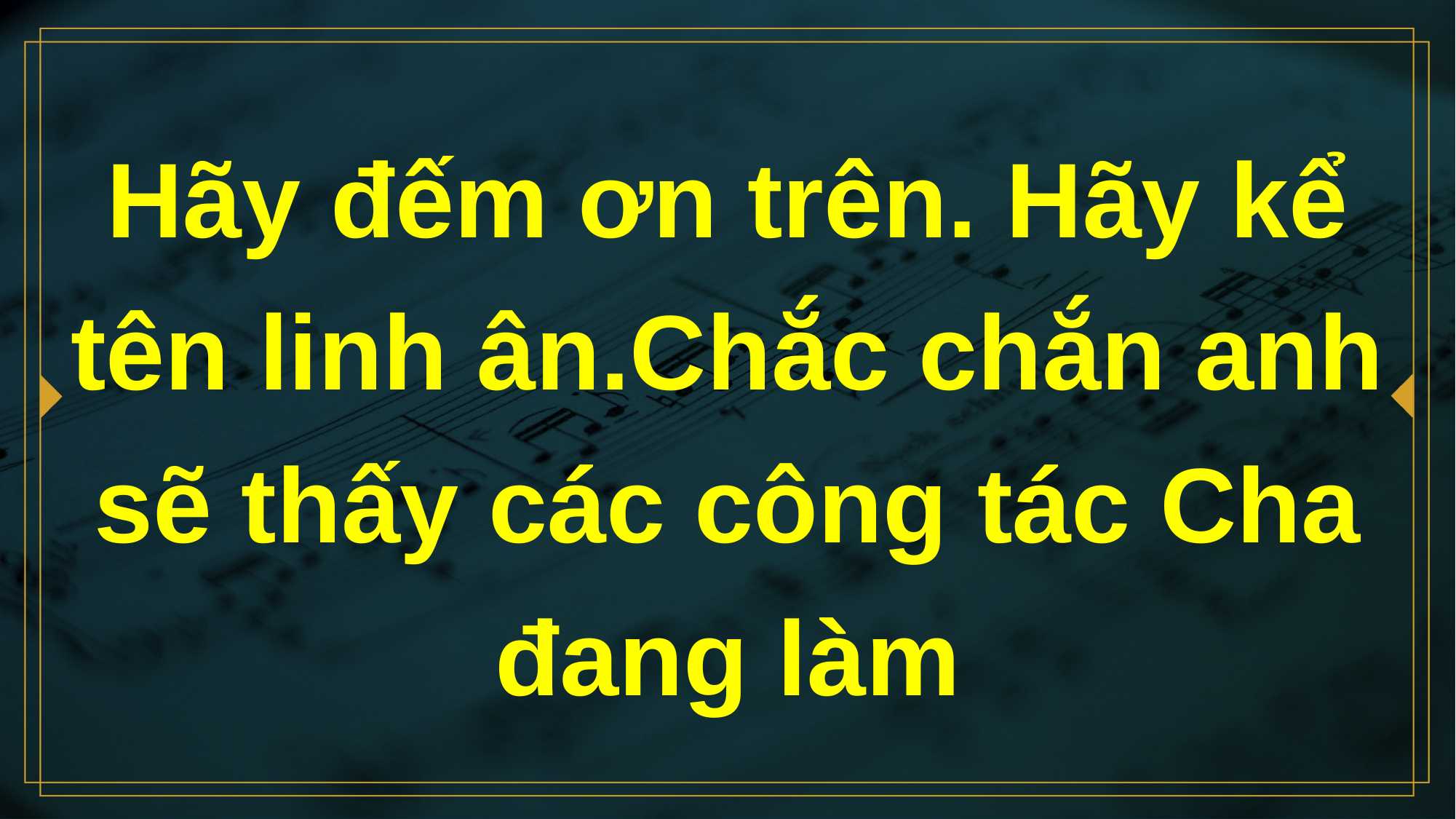

# Hãy đếm ơn trên. Hãy kể tên linh ân.Chắc chắn anh sẽ thấy các công tác Cha đang làm